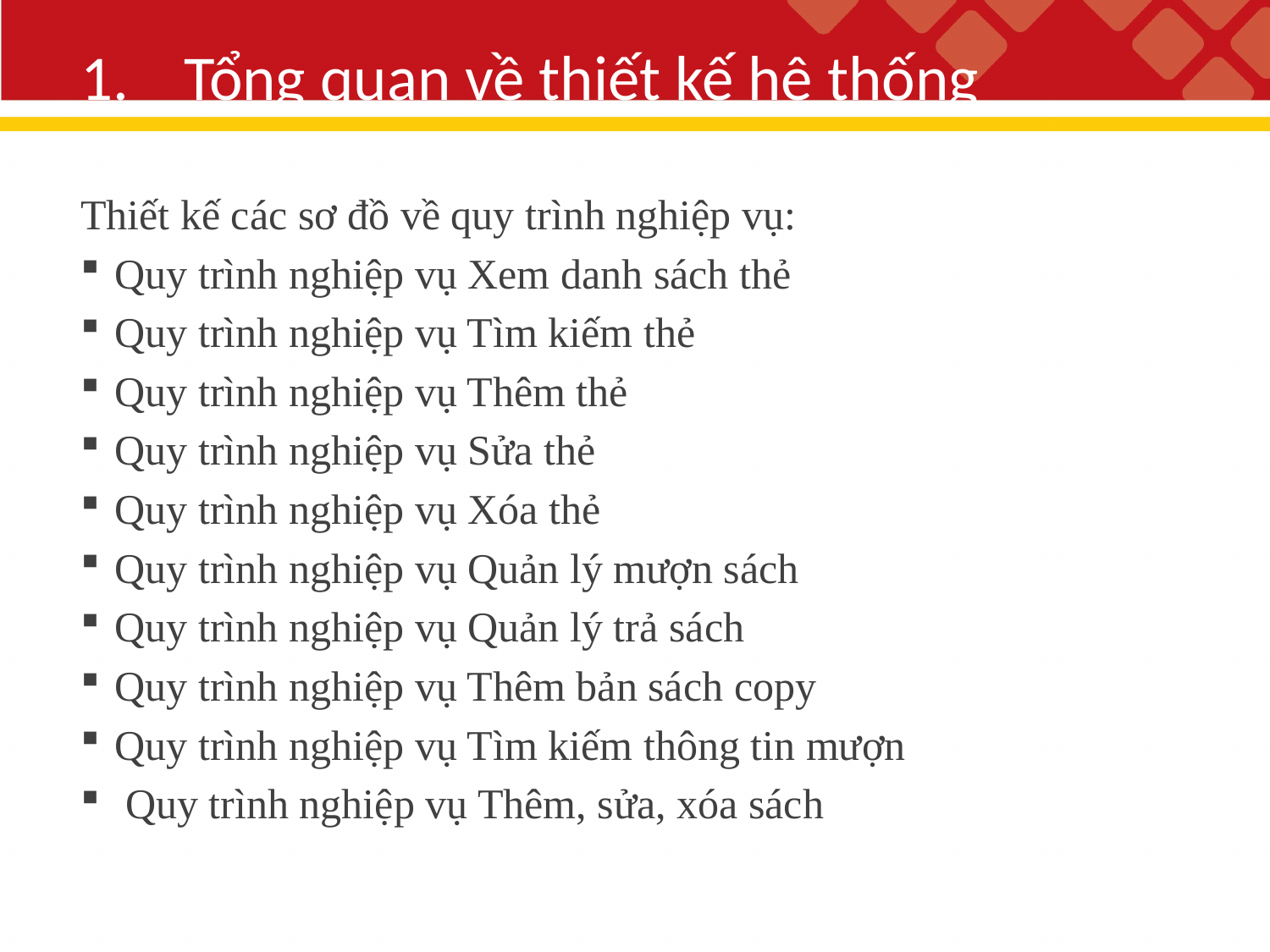

# Tổng quan về thiết kế hệ thống
Thiết kế các sơ đồ về quy trình nghiệp vụ:
 Quy trình nghiệp vụ Xem danh sách thẻ
 Quy trình nghiệp vụ Tìm kiếm thẻ
 Quy trình nghiệp vụ Thêm thẻ
 Quy trình nghiệp vụ Sửa thẻ
 Quy trình nghiệp vụ Xóa thẻ
 Quy trình nghiệp vụ Quản lý mượn sách
 Quy trình nghiệp vụ Quản lý trả sách
 Quy trình nghiệp vụ Thêm bản sách copy
 Quy trình nghiệp vụ Tìm kiếm thông tin mượn
  Quy trình nghiệp vụ Thêm, sửa, xóa sách